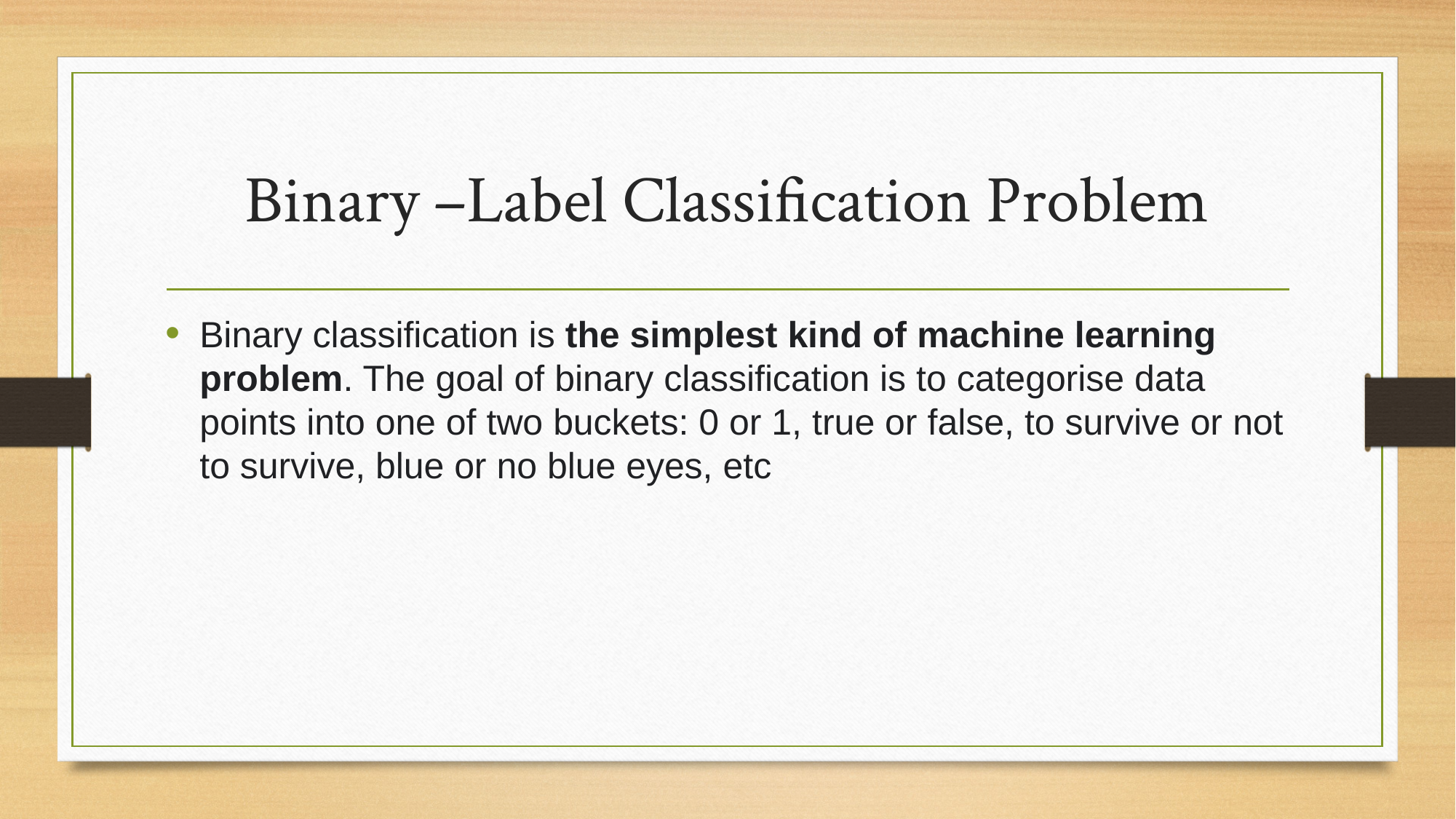

# Binary –Label Classification Problem
Binary classification is the simplest kind of machine learning problem. The goal of binary classification is to categorise data points into one of two buckets: 0 or 1, true or false, to survive or not to survive, blue or no blue eyes, etc